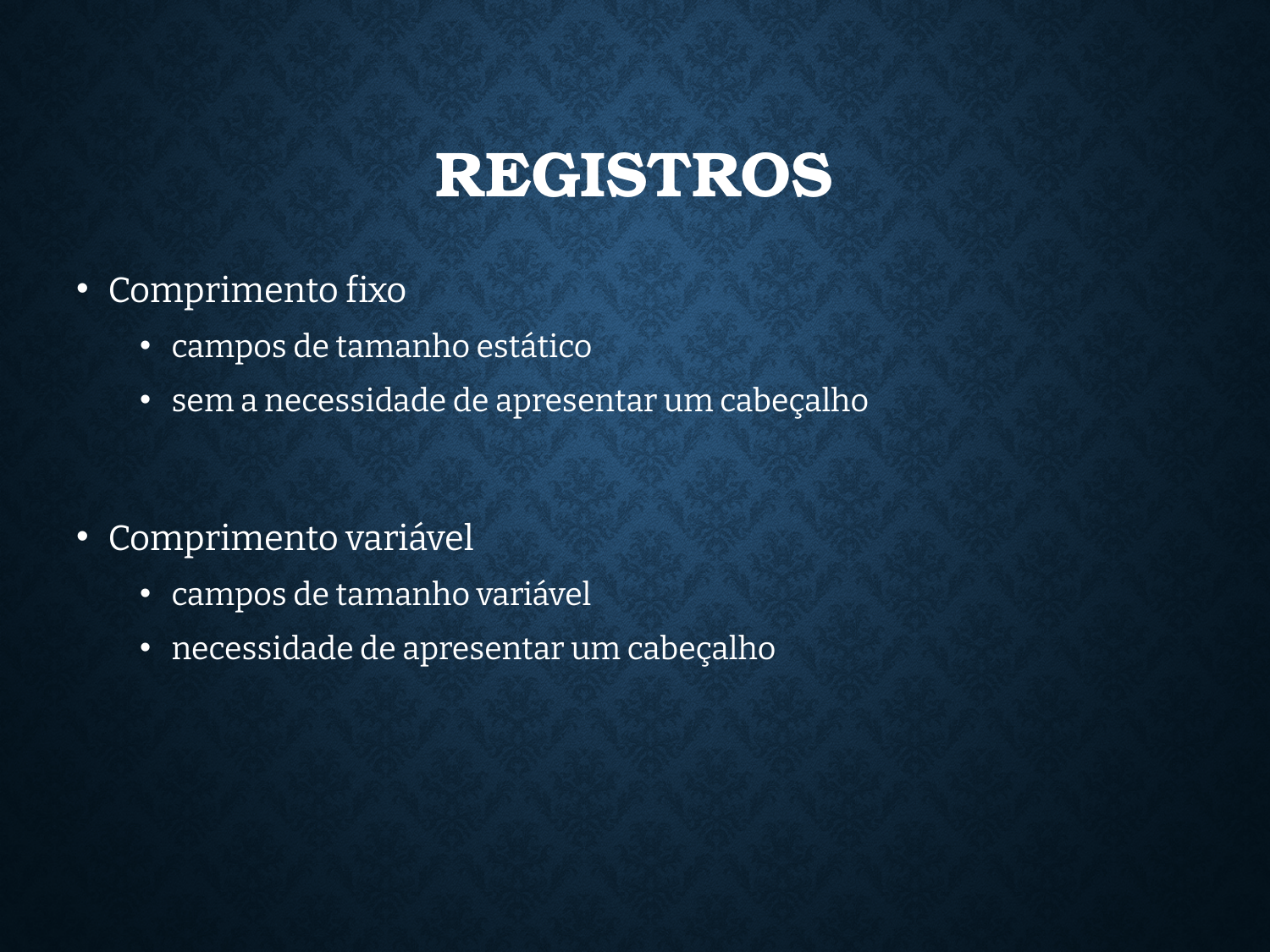

# Registros
Comprimento fixo
campos de tamanho estático
sem a necessidade de apresentar um cabeçalho

Comprimento variável
campos de tamanho variável
necessidade de apresentar um cabeçalho